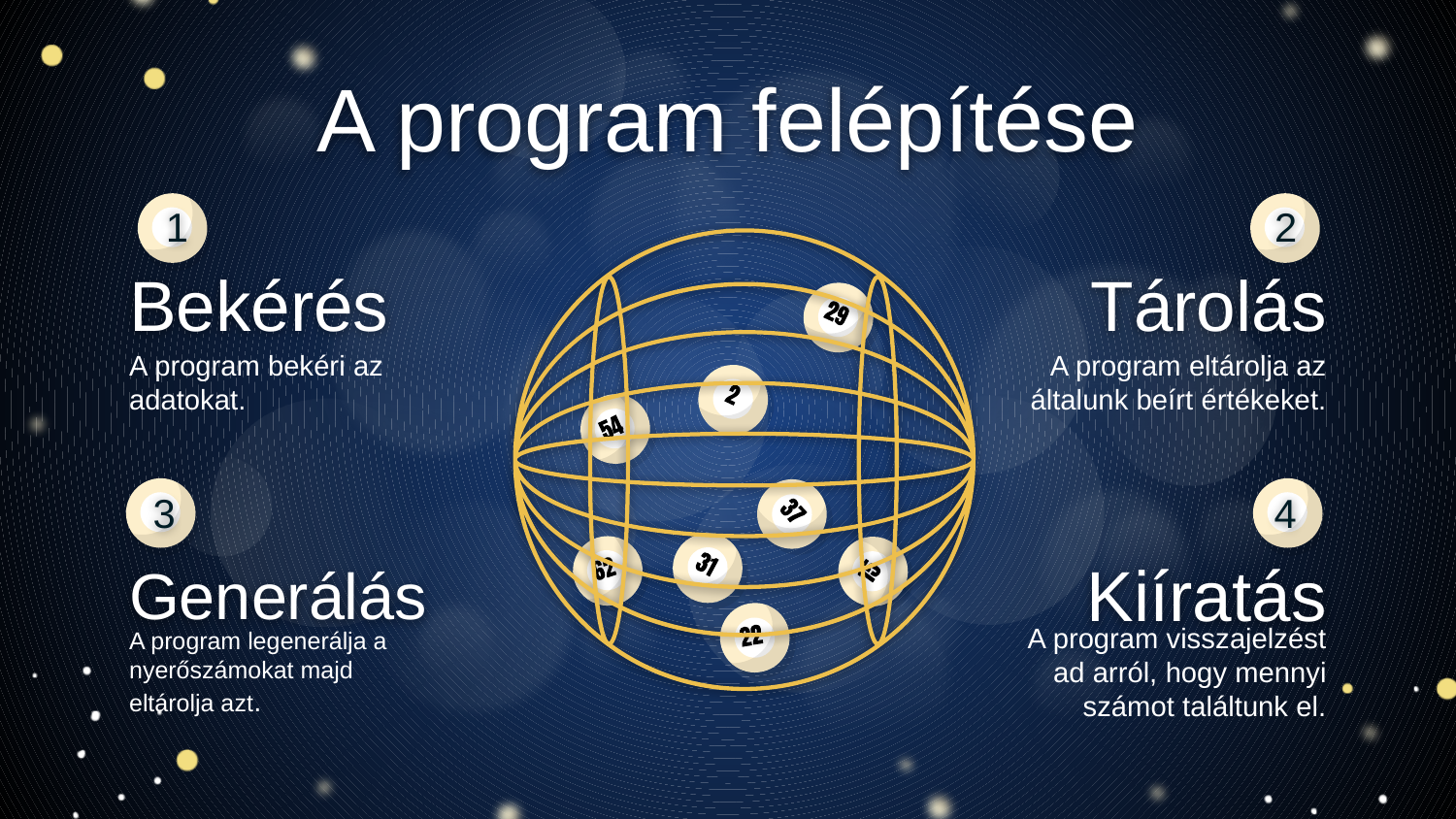

A program felépítése

1
2

# Bekérés
Tárolás

A program eltárolja az általunk beírt értékeket.
A program bekéri az adatokat.

4

3

Kiíratás
Generálás

A program visszajelzést ad arról, hogy mennyi számot találtunk el.
A program legenerálja a nyerőszámokat majd eltárolja azt.